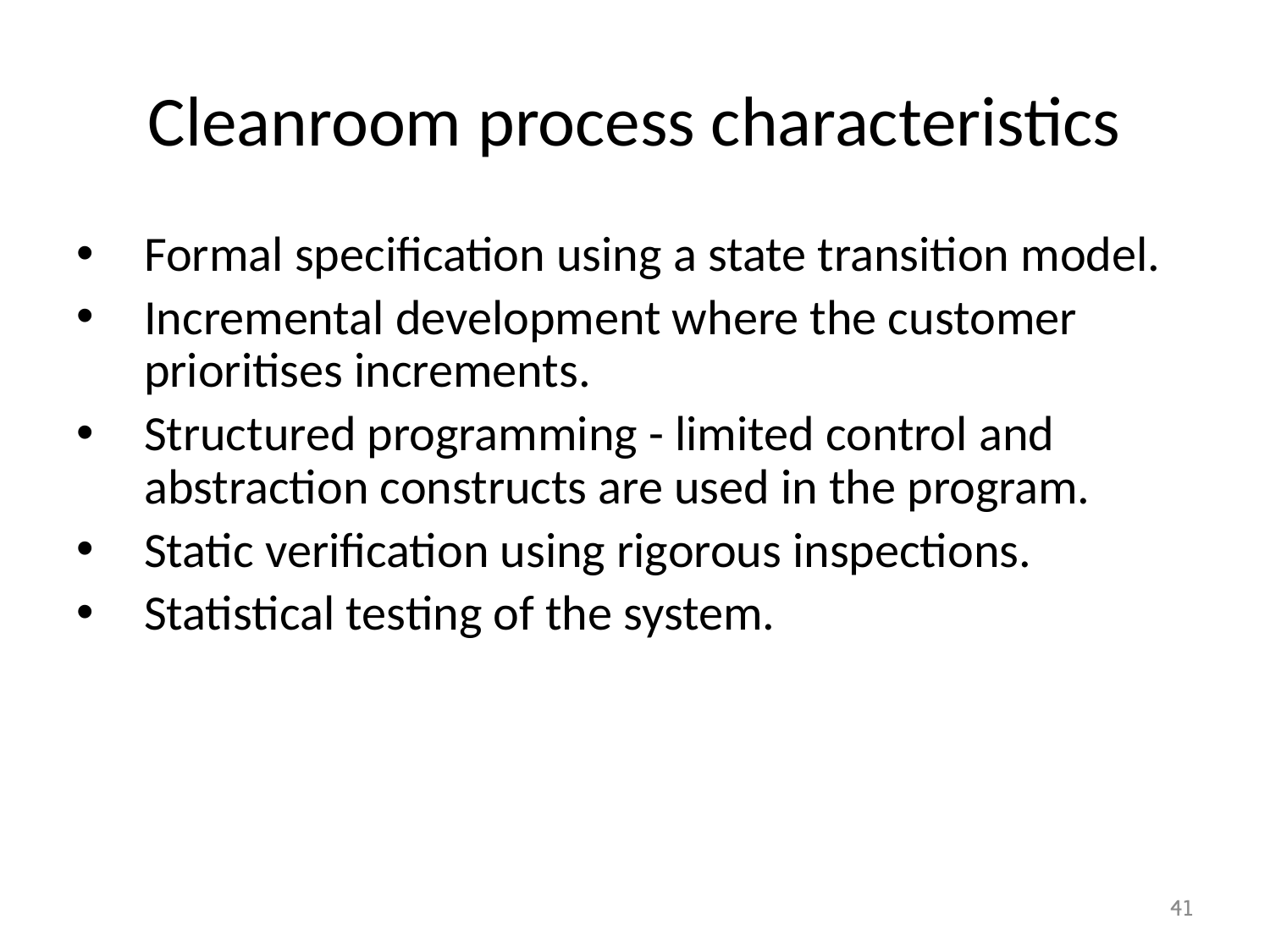

# Cleanroom process characteristics
Formal specification using a state transition model.
Incremental development where the customer prioritises increments.
Structured programming - limited control and abstraction constructs are used in the program.
Static verification using rigorous inspections.
Statistical testing of the system.
41